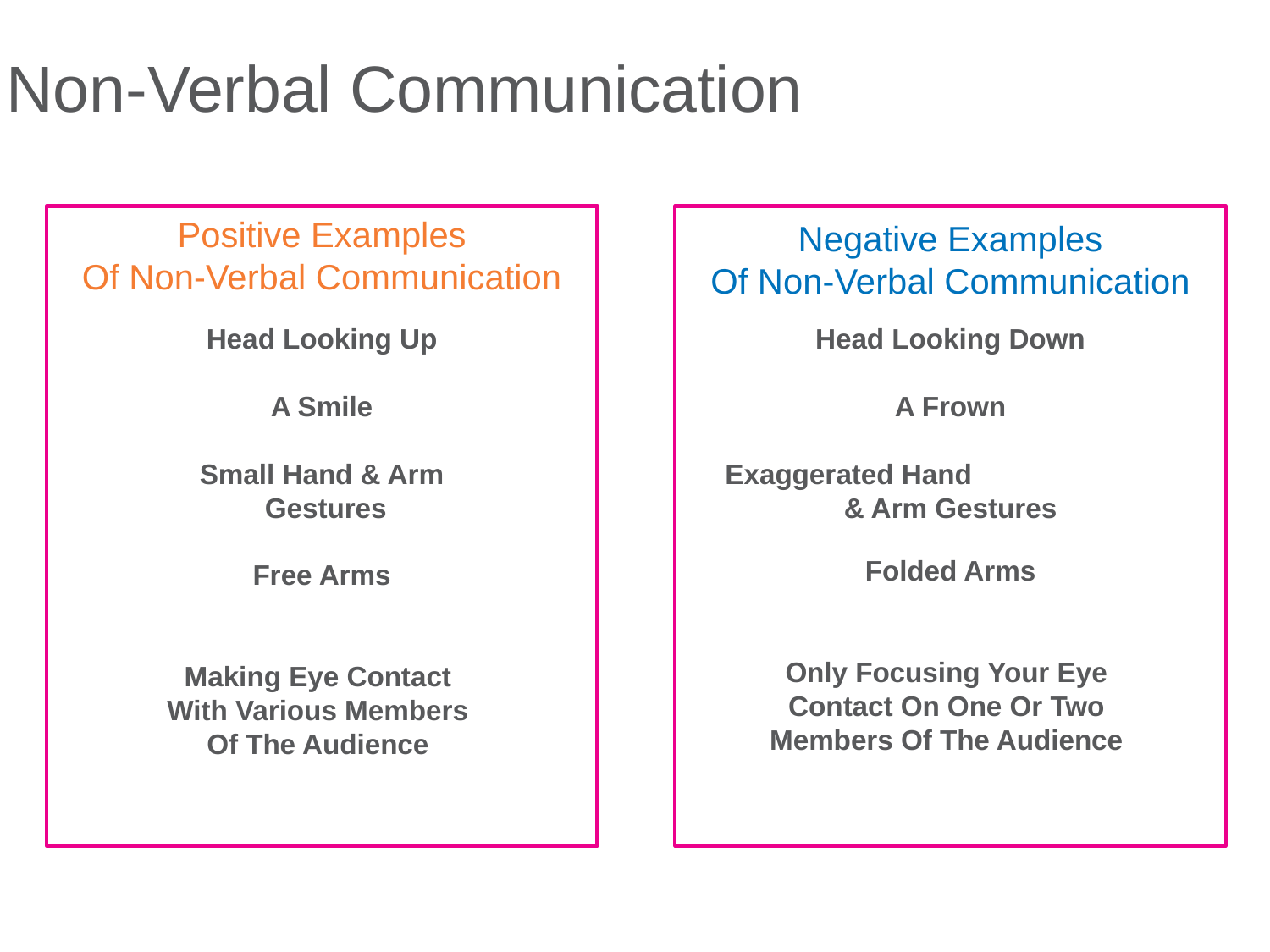

Non-Verbal Communication

Positive Examples
Of Non-Verbal Communication

Negative Examples
Of Non-Verbal Communication
Head Looking Up

A Smile

Small Hand & Arm
 Gestures

Free Arms

Making Eye Contact
With Various Members
Of The Audience
Head Looking Down

A Frown

Exaggerated Hand
& Arm Gestures

Folded Arms

Only Focusing Your Eye
Contact On One Or Two
Members Of The Audience